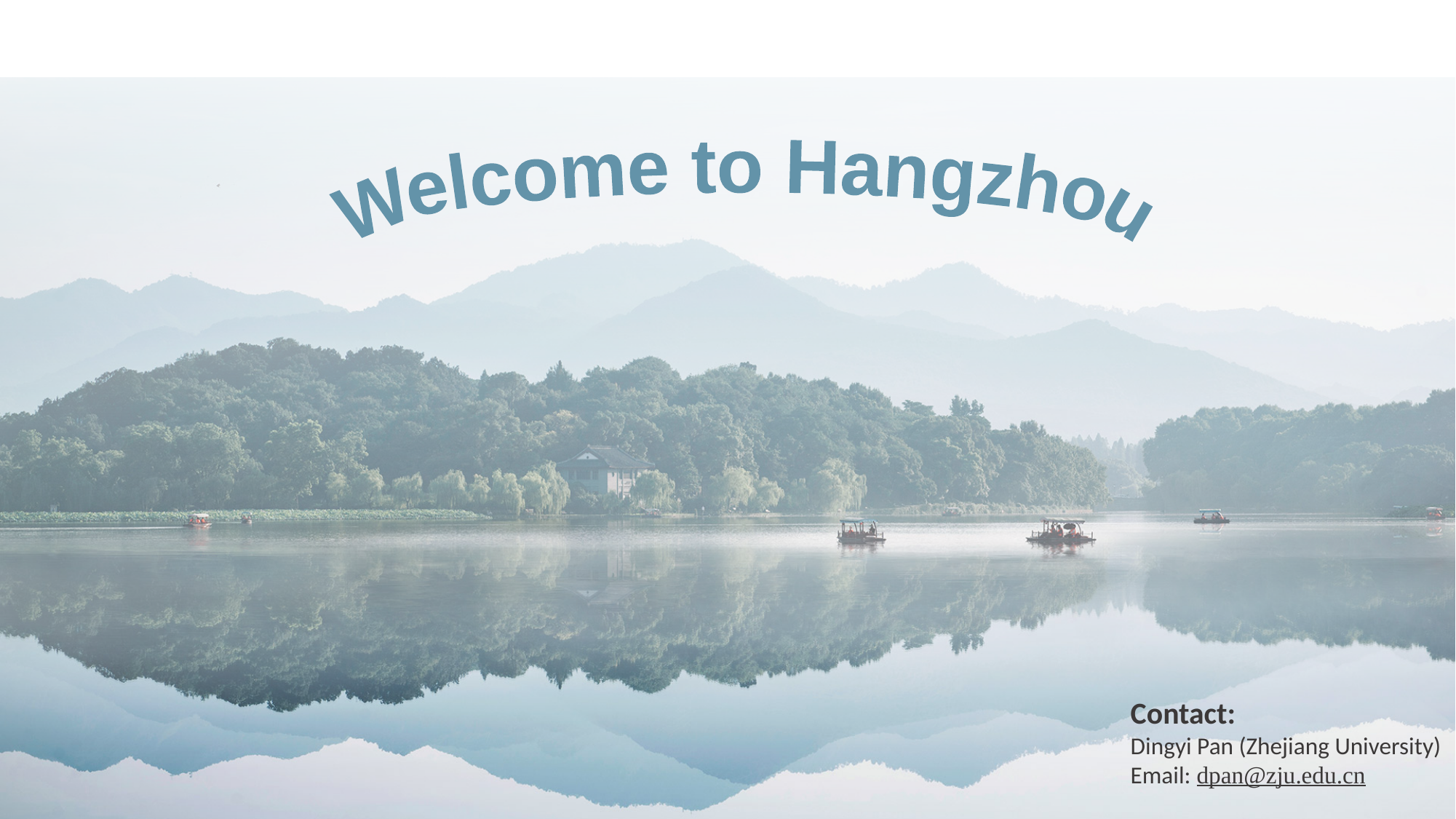

Welcome to Hangzhou
Contact:
Dingyi Pan (Zhejiang University)
Email: dpan@zju.edu.cn